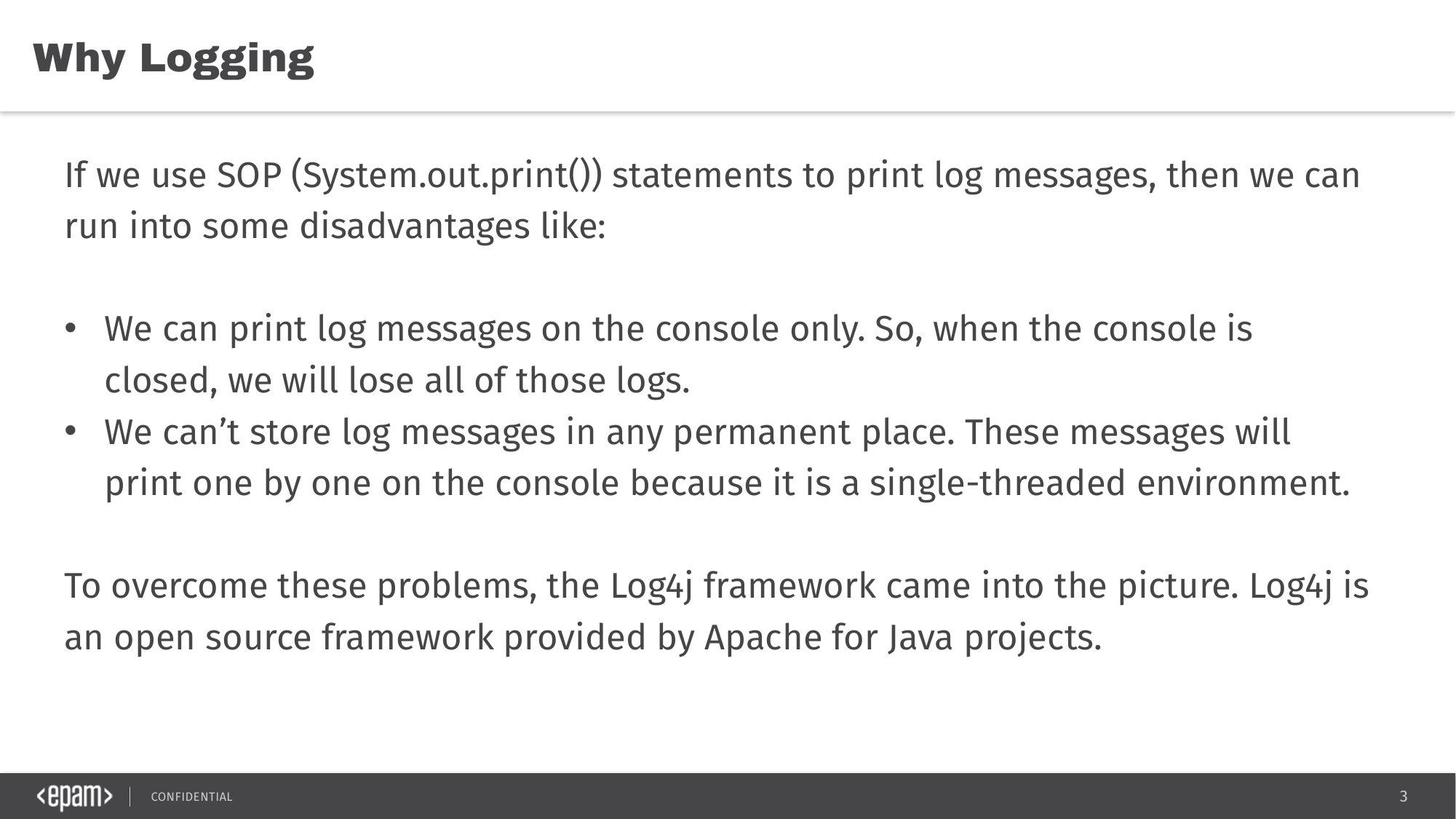

Why Logging

If we use SOP (System.out.print()) statements to print log messages, then we can run into some disadvantages like:

We can print log messages on the console only. So, when the console is closed, we will lose all of those logs.
We can’t store log messages in any permanent place. These messages will print one by one on the console because it is a single-threaded environment.

To overcome these problems, the Log4j framework came into the picture. Log4j is an open source framework provided by Apache for Java projects.